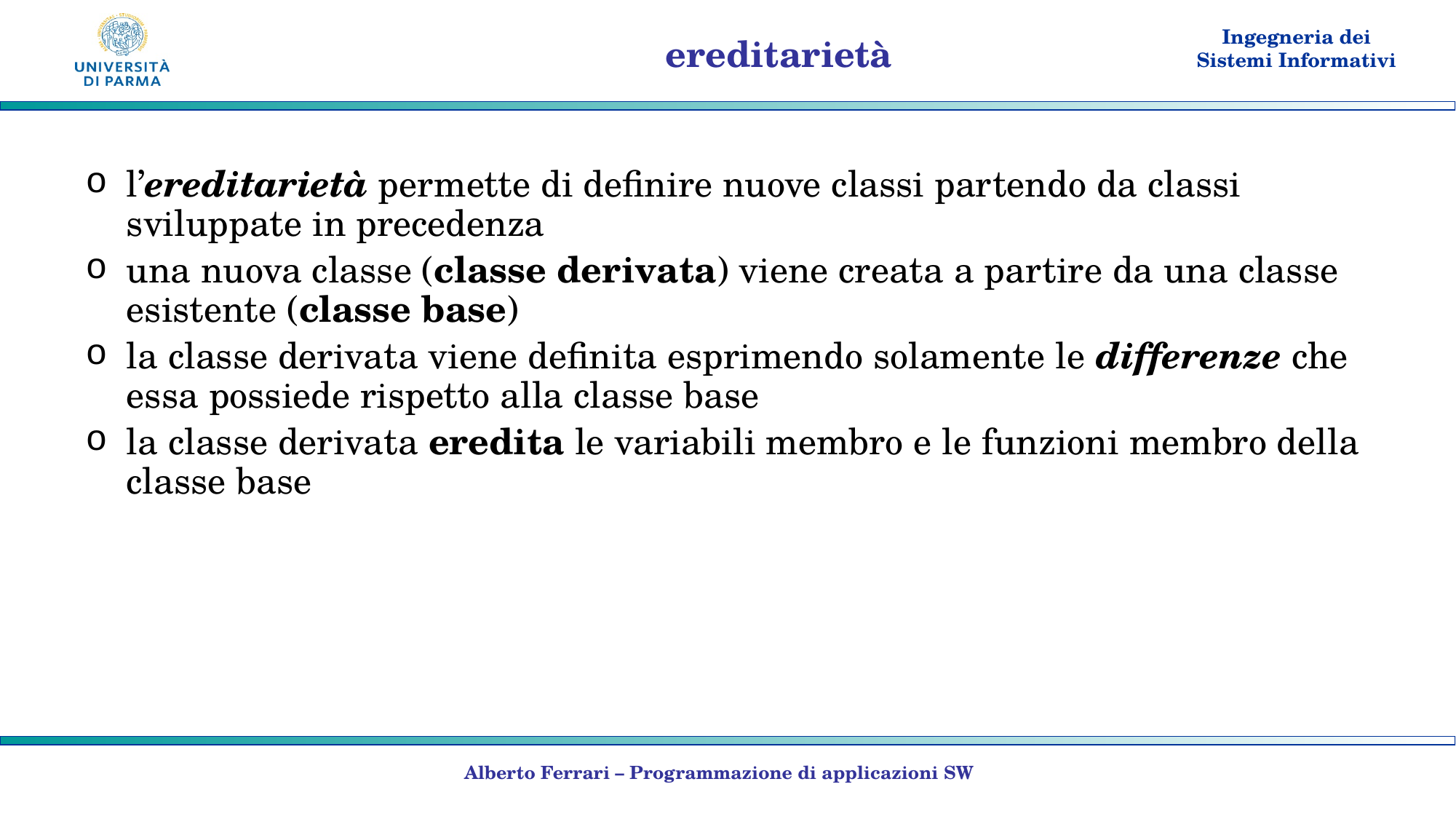

# ereditarietà
l’ereditarietà permette di definire nuove classi partendo da classi sviluppate in precedenza
una nuova classe (classe derivata) viene creata a partire da una classe esistente (classe base)
la classe derivata viene definita esprimendo solamente le differenze che essa possiede rispetto alla classe base
la classe derivata eredita le variabili membro e le funzioni membro della classe base
Alberto Ferrari – Programmazione di applicazioni SW